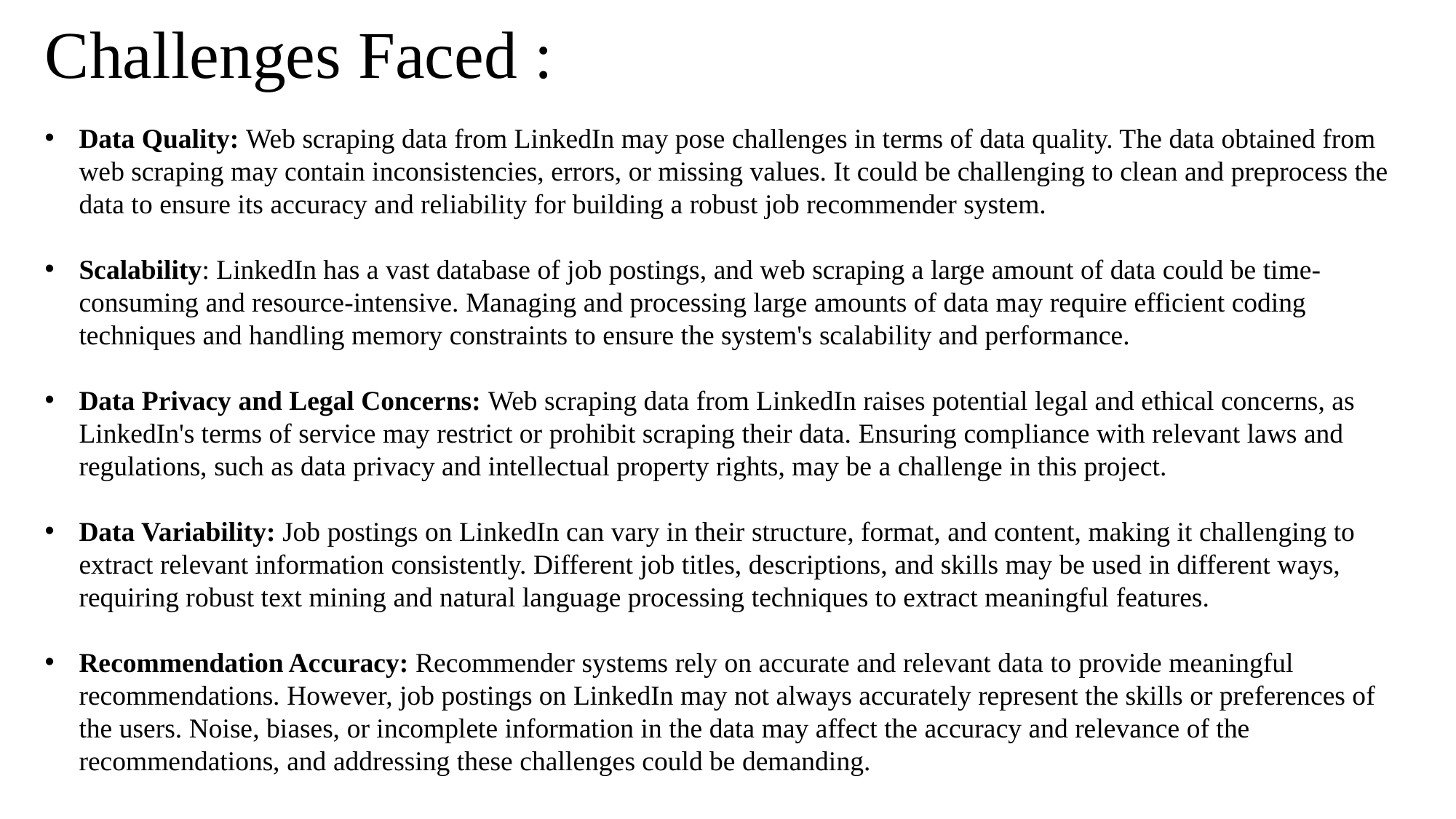

# Challenges Faced :
Data Quality: Web scraping data from LinkedIn may pose challenges in terms of data quality. The data obtained from web scraping may contain inconsistencies, errors, or missing values. It could be challenging to clean and preprocess the data to ensure its accuracy and reliability for building a robust job recommender system.

Scalability: LinkedIn has a vast database of job postings, and web scraping a large amount of data could be time-consuming and resource-intensive. Managing and processing large amounts of data may require efficient coding techniques and handling memory constraints to ensure the system's scalability and performance.

Data Privacy and Legal Concerns: Web scraping data from LinkedIn raises potential legal and ethical concerns, as LinkedIn's terms of service may restrict or prohibit scraping their data. Ensuring compliance with relevant laws and regulations, such as data privacy and intellectual property rights, may be a challenge in this project.

Data Variability: Job postings on LinkedIn can vary in their structure, format, and content, making it challenging to extract relevant information consistently. Different job titles, descriptions, and skills may be used in different ways, requiring robust text mining and natural language processing techniques to extract meaningful features.

Recommendation Accuracy: Recommender systems rely on accurate and relevant data to provide meaningful recommendations. However, job postings on LinkedIn may not always accurately represent the skills or preferences of the users. Noise, biases, or incomplete information in the data may affect the accuracy and relevance of the recommendations, and addressing these challenges could be demanding.